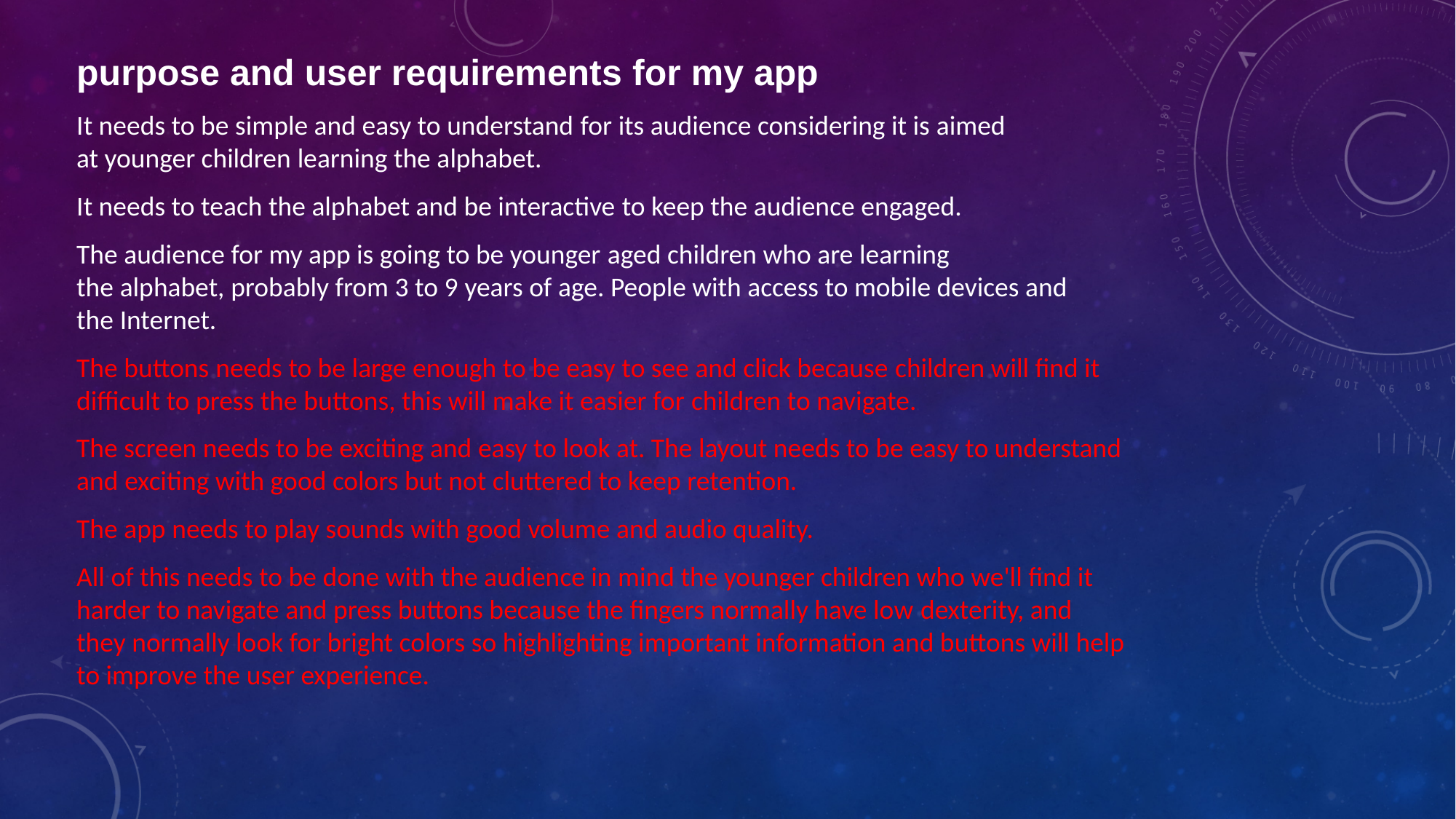

purpose and user requirements for my app
It needs to be simple and easy to understand for its audience considering it is aimed at younger children learning the alphabet.
It needs to teach the alphabet and be interactive to keep the audience engaged.
The audience for my app is going to be younger aged children who are learning the alphabet, probably from 3 to 9 years of age. People with access to mobile devices and the Internet.
The buttons needs to be large enough to be easy to see and click because children will find it difficult to press the buttons, this will make it easier for children to navigate.
The screen needs to be exciting and easy to look at. The layout needs to be easy to understand and exciting with good colors but not cluttered to keep retention.
The app needs to play sounds with good volume and audio quality.
All of this needs to be done with the audience in mind the younger children who we'll find it harder to navigate and press buttons because the fingers normally have low dexterity, and they normally look for bright colors so highlighting important information and buttons will help to improve the user experience.